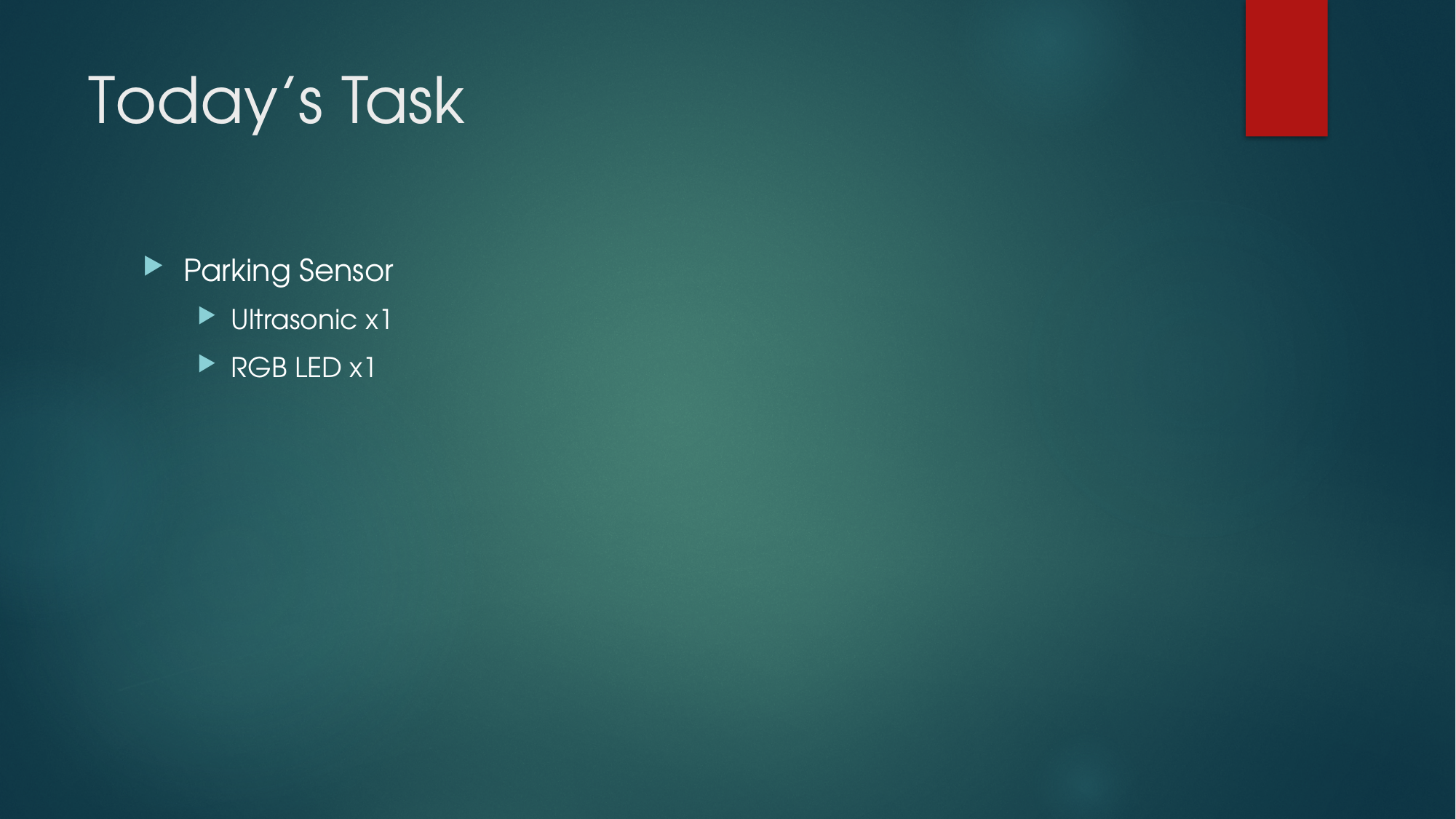

# Today’s Task
Parking Sensor
Ultrasonic x1
RGB LED x1